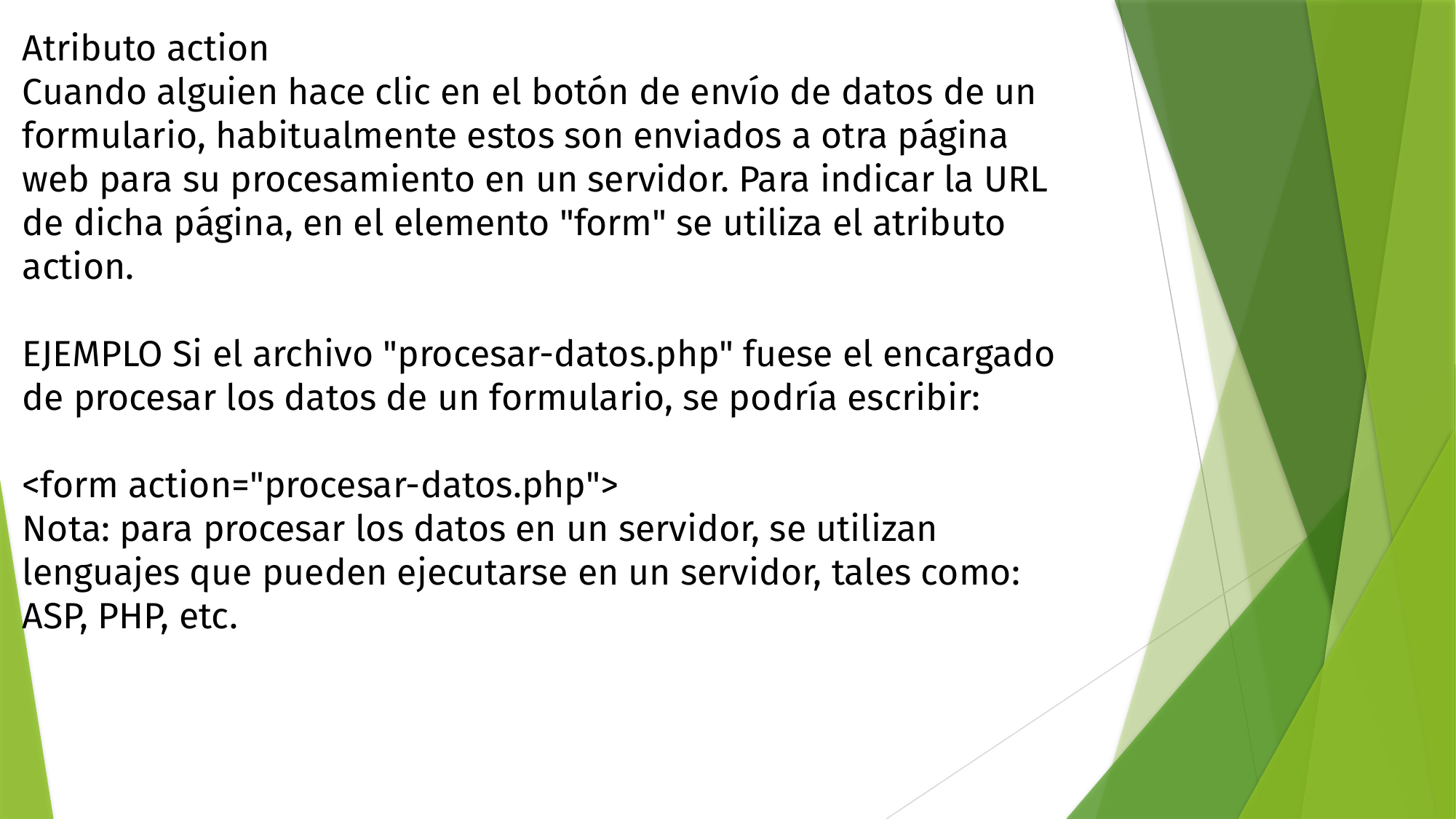

Atributo action
Cuando alguien hace clic en el botón de envío de datos de un formulario, habitualmente estos son enviados a otra página web para su procesamiento en un servidor. Para indicar la URL de dicha página, en el elemento "form" se utiliza el atributo action.

EJEMPLO Si el archivo "procesar-datos.php" fuese el encargado de procesar los datos de un formulario, se podría escribir:

<form action="procesar-datos.php">
Nota: para procesar los datos en un servidor, se utilizan lenguajes que pueden ejecutarse en un servidor, tales como: ASP, PHP, etc.